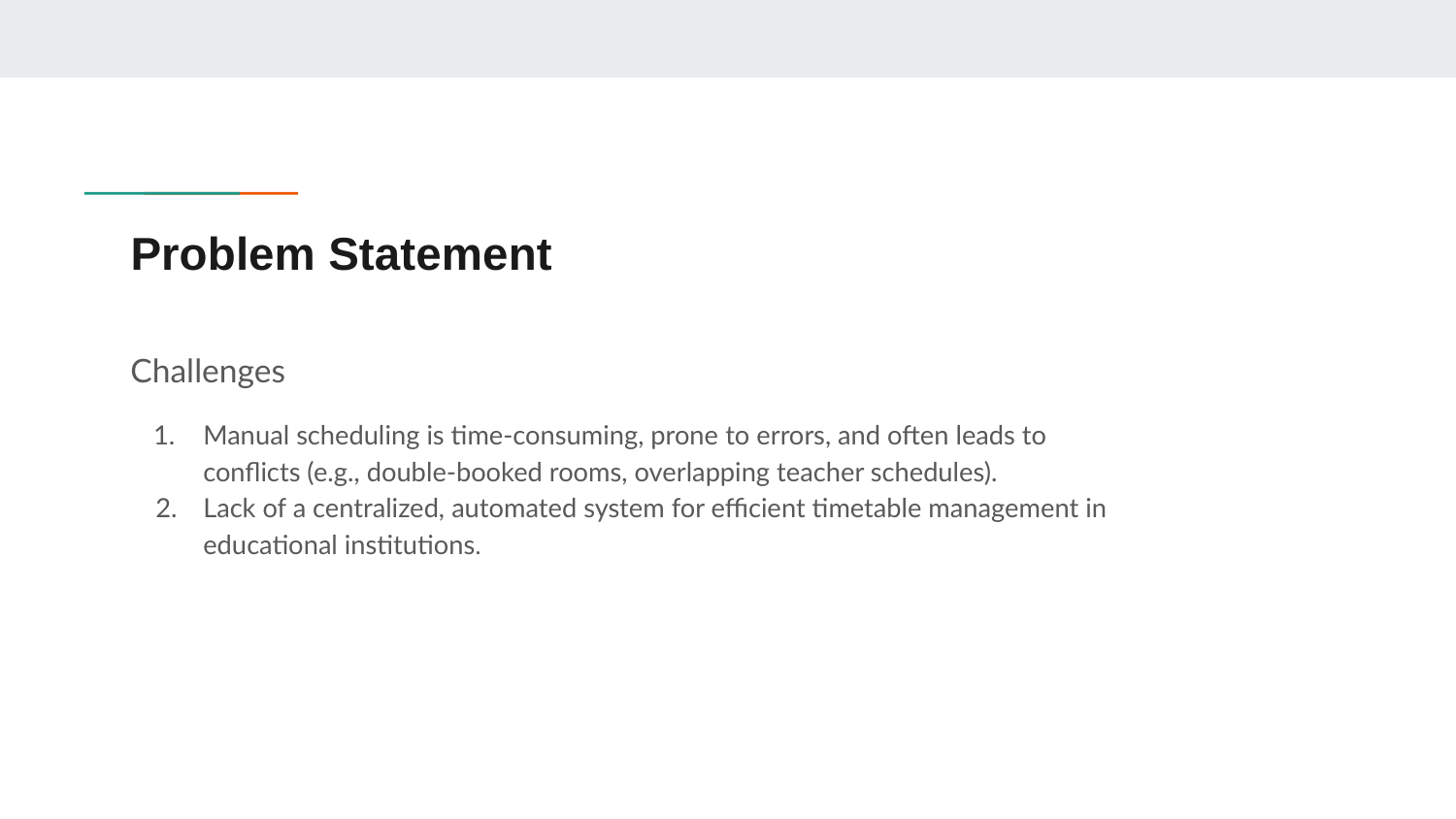

# Problem Statement
Challenges
Manual scheduling is time-consuming, prone to errors, and often leads to conflicts (e.g., double-booked rooms, overlapping teacher schedules).
Lack of a centralized, automated system for efficient timetable management in educational institutions.